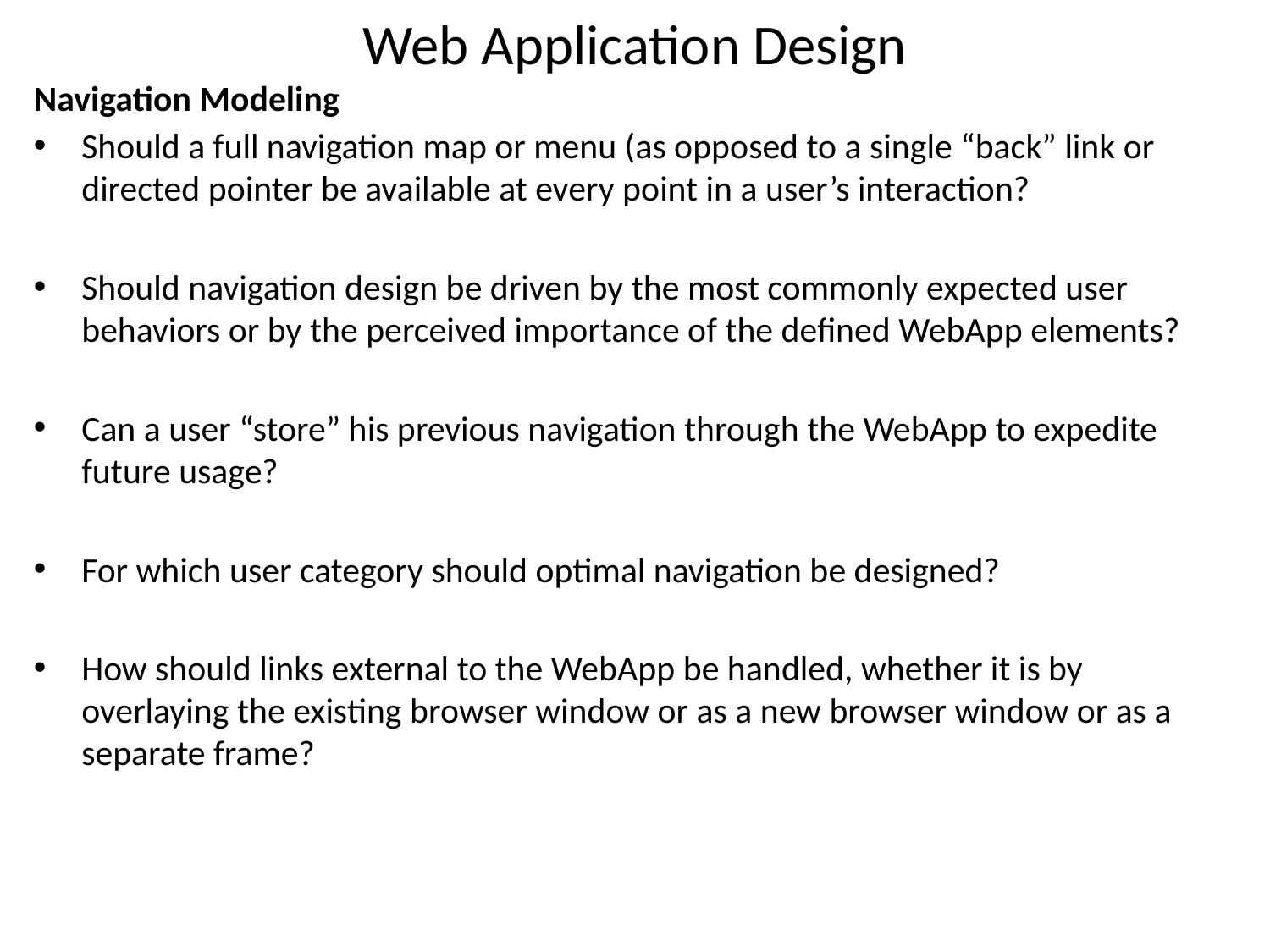

# Web Application Design
Navigation Modeling
Should a full navigation map or menu (as opposed to a single “back” link or directed pointer be available at every point in a user’s interaction?

Should navigation design be driven by the most commonly expected user behaviors or by the perceived importance of the defined WebApp elements?

Can a user “store” his previous navigation through the WebApp to expedite future usage?

For which user category should optimal navigation be designed?

How should links external to the WebApp be handled, whether it is by overlaying the existing browser window or as a new browser window or as a separate frame?